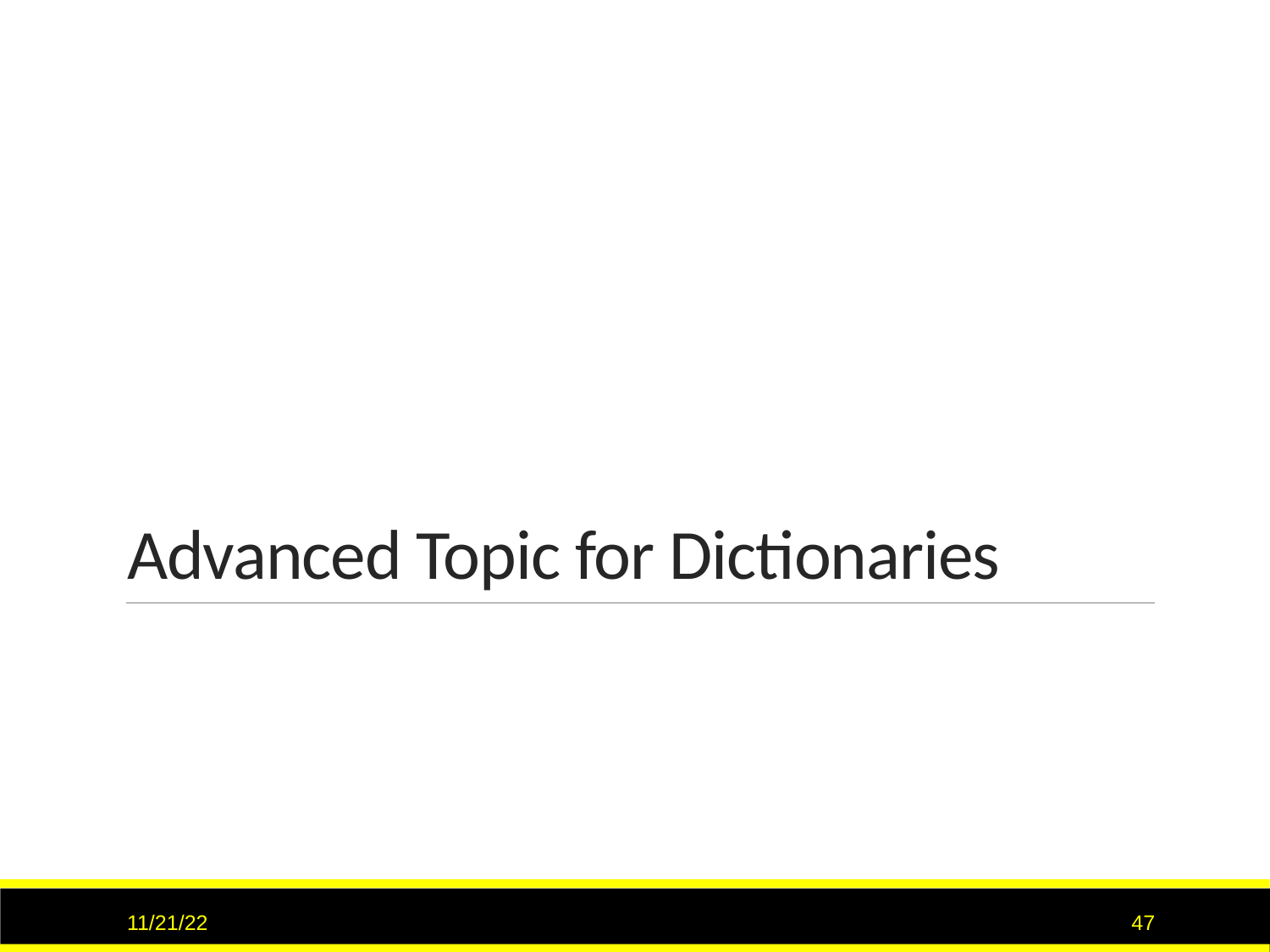

# Advanced Topic for Dictionaries
11/21/22
47